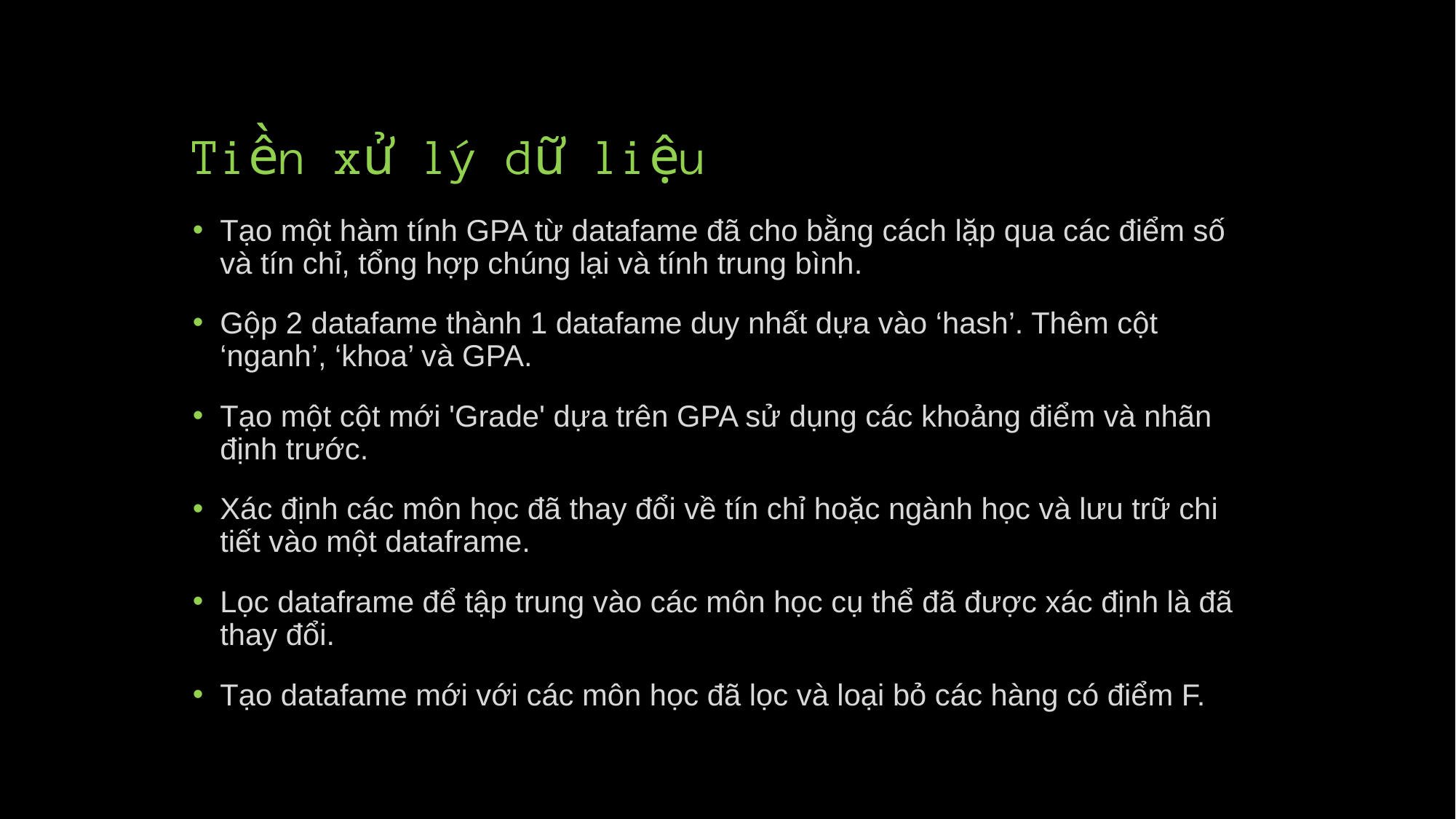

# Tiền xử lý dữ liệu
Tạo một hàm tính GPA từ datafame đã cho bằng cách lặp qua các điểm số và tín chỉ, tổng hợp chúng lại và tính trung bình.
Gộp 2 datafame thành 1 datafame duy nhất dựa vào ‘hash’. Thêm cột ‘nganh’, ‘khoa’ và GPA.
Tạo một cột mới 'Grade' dựa trên GPA sử dụng các khoảng điểm và nhãn định trước.
Xác định các môn học đã thay đổi về tín chỉ hoặc ngành học và lưu trữ chi tiết vào một dataframe.
Lọc dataframe để tập trung vào các môn học cụ thể đã được xác định là đã thay đổi.
Tạo datafame mới với các môn học đã lọc và loại bỏ các hàng có điểm F.